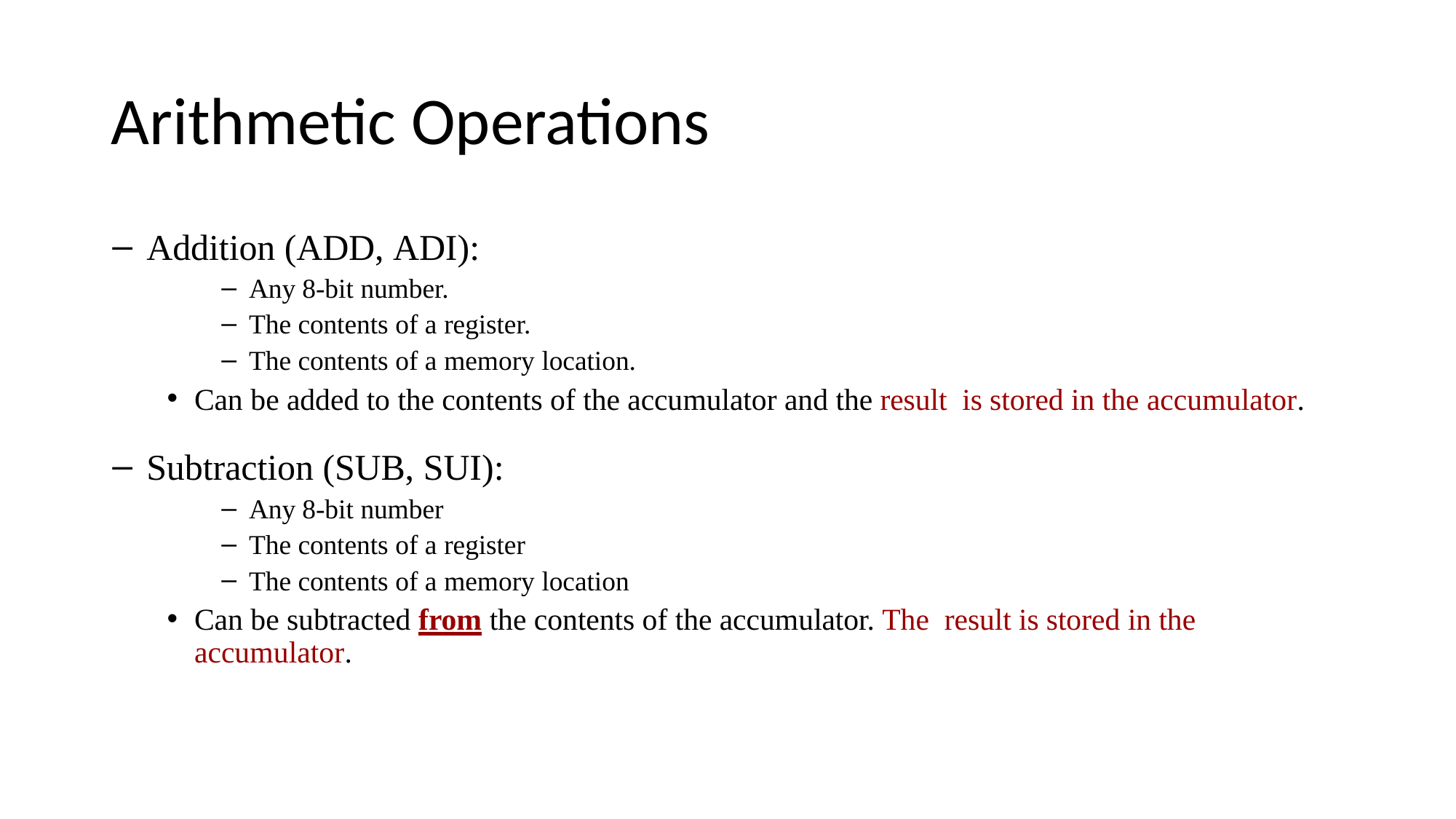

# Arithmetic Operations
Addition (ADD, ADI):
Any 8-bit number.
The contents of a register.
The contents of a memory location.
Can be added to the contents of the accumulator and the result  is stored in the accumulator.
Subtraction (SUB, SUI):
Any 8-bit number
The contents of a register
The contents of a memory location
Can be subtracted from the contents of the accumulator. The  result is stored in the accumulator.